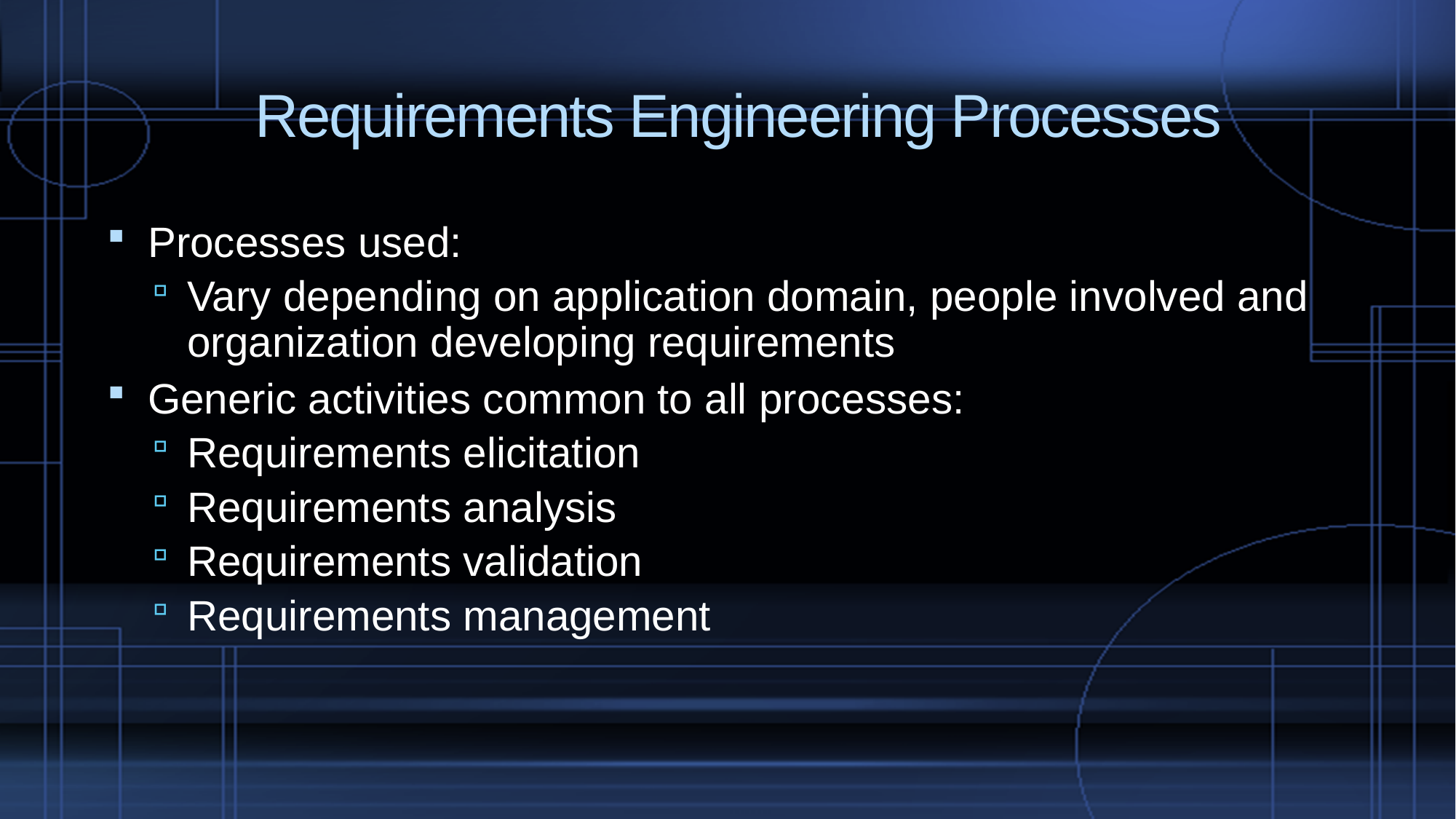

# Requirements Engineering Processes
Processes used:
Vary depending on application domain, people involved and organization developing requirements
Generic activities common to all processes:
Requirements elicitation
Requirements analysis
Requirements validation
Requirements management